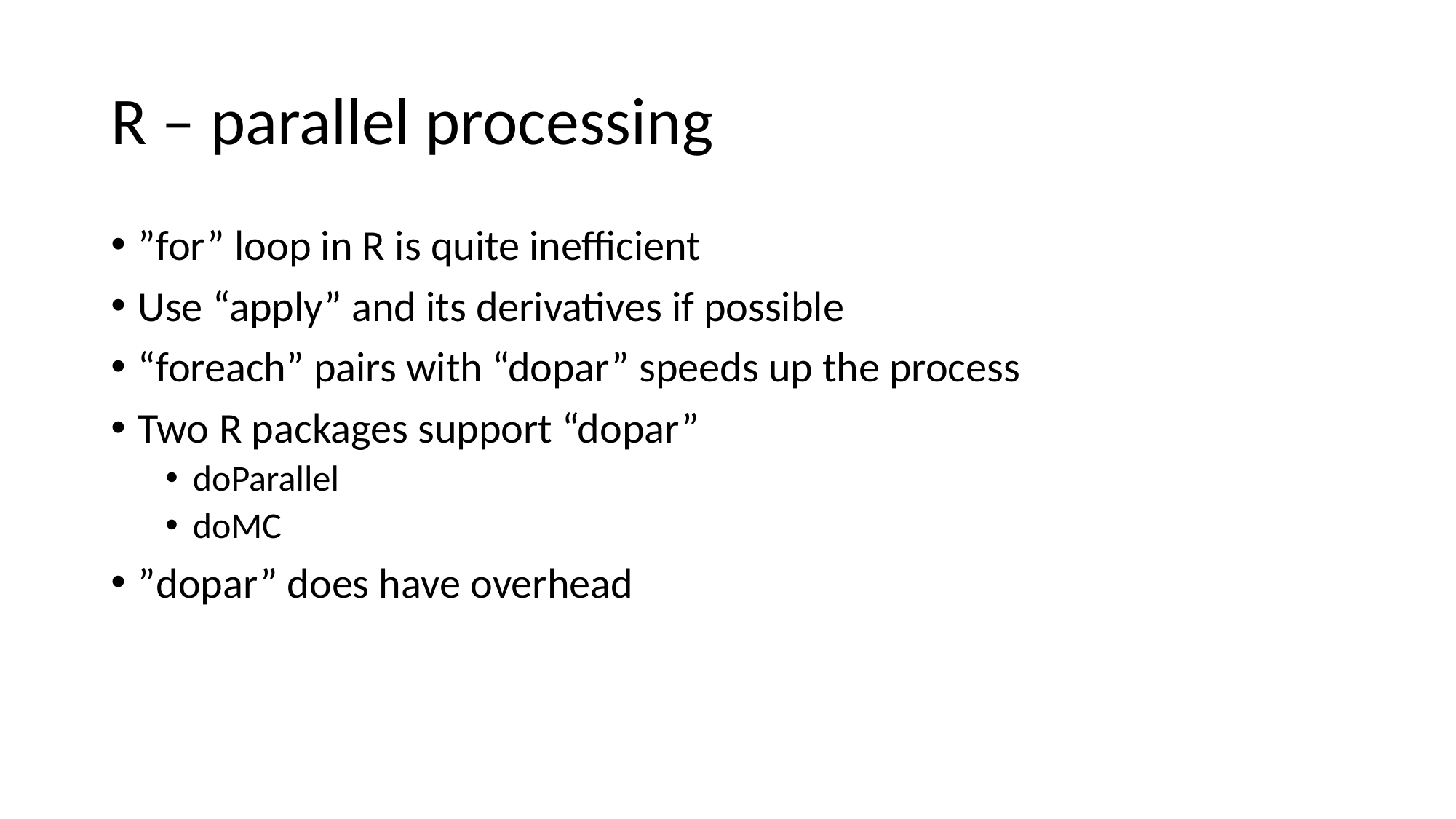

# R – parallel processing
”for” loop in R is quite inefficient
Use “apply” and its derivatives if possible
“foreach” pairs with “dopar” speeds up the process
Two R packages support “dopar”
doParallel
doMC
”dopar” does have overhead